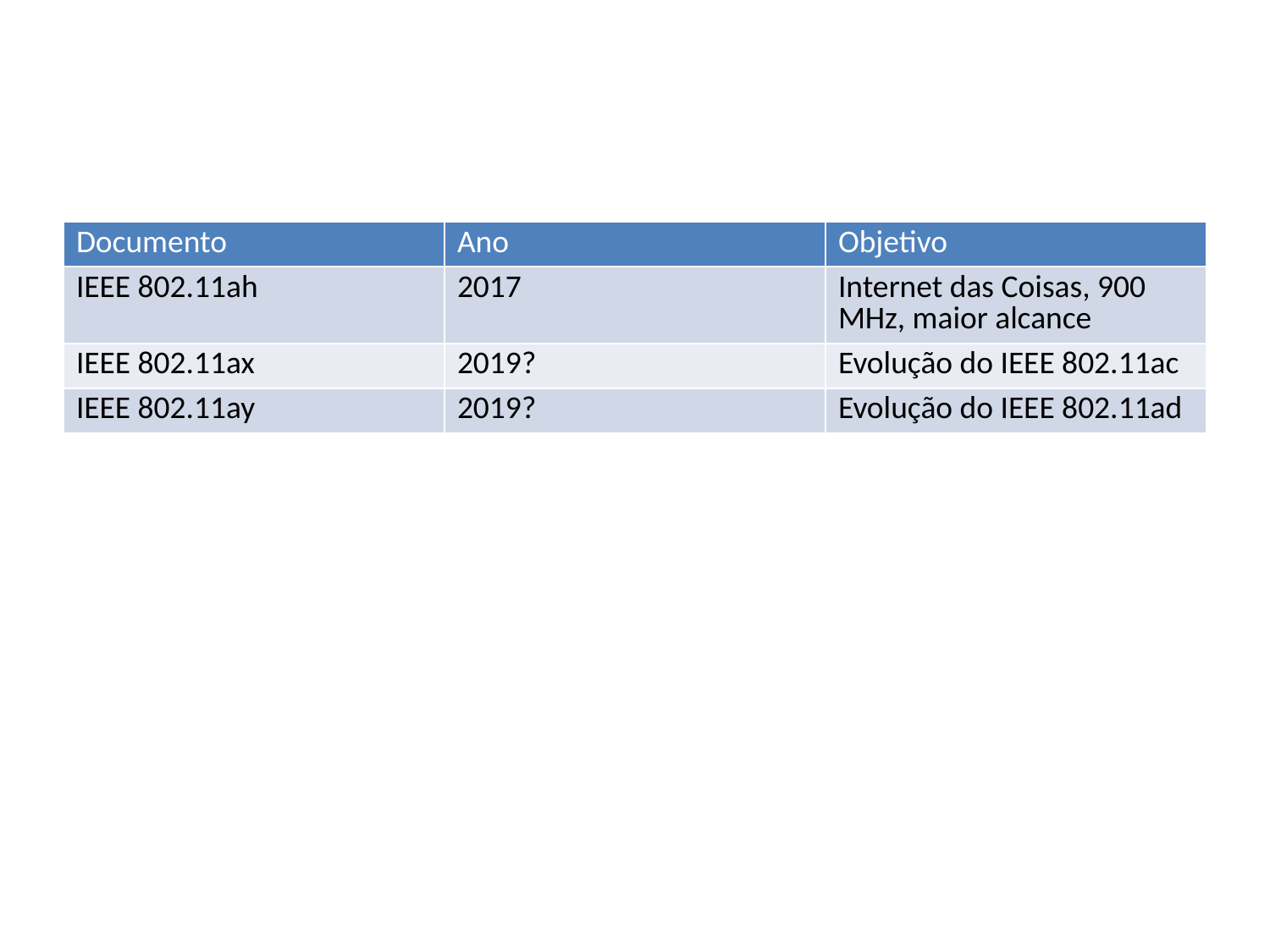

| Documento | Ano | Objetivo |
| --- | --- | --- |
| IEEE 802.11ah | 2017 | Internet das Coisas, 900 MHz, maior alcance |
| IEEE 802.11ax | 2019? | Evolução do IEEE 802.11ac |
| IEEE 802.11ay | 2019? | Evolução do IEEE 802.11ad |